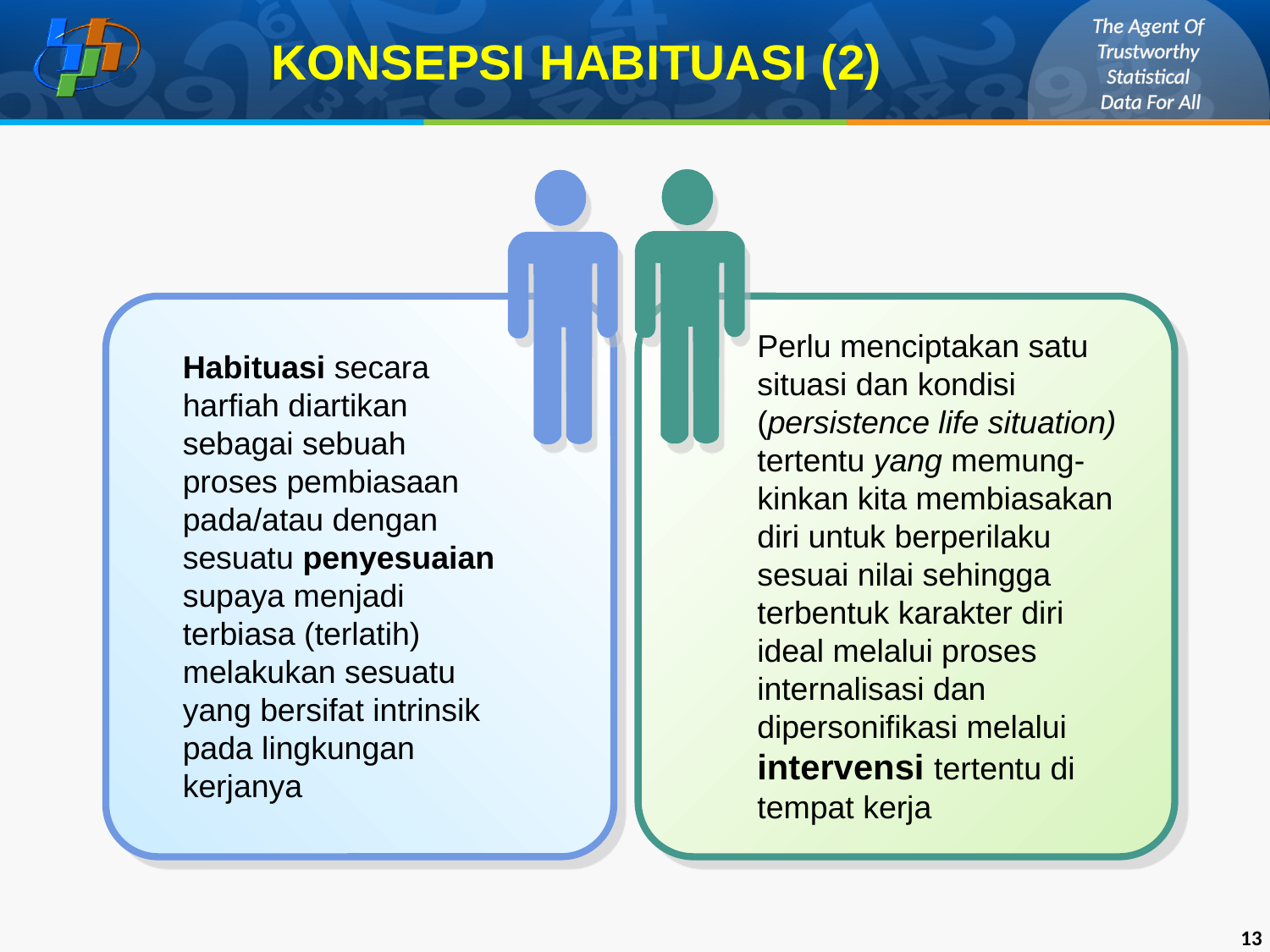

# KONSEPSI HABITUASI (2)

Perlu menciptakan satu situasi dan kondisi (persistence life situation) tertentu yang memung-kinkan kita membiasakan diri untuk berperilaku sesuai nilai sehingga terbentuk karakter diri ideal melalui proses internalisasi dan dipersonifikasi melalui intervensi tertentu di tempat kerja

Habituasi secara harfiah diartikan sebagai sebuah proses pembiasaan pada/atau dengan sesuatu penyesuaian supaya menjadi terbiasa (terlatih) melakukan sesuatu yang bersifat intrinsik pada lingkungan kerjanya
13